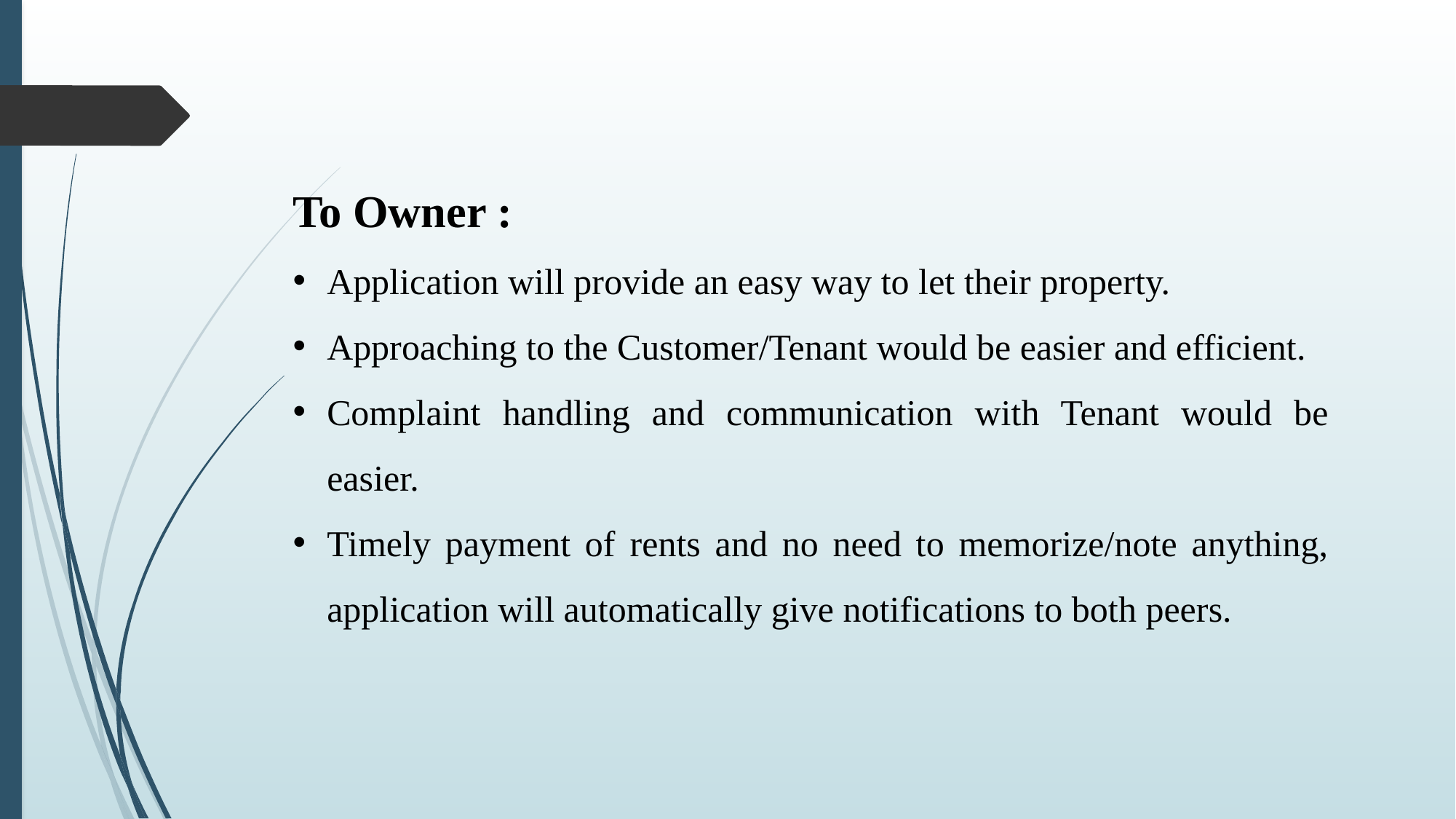

To Owner :
Application will provide an easy way to let their property.
Approaching to the Customer/Tenant would be easier and efficient.
Complaint handling and communication with Tenant would be easier.
Timely payment of rents and no need to memorize/note anything, application will automatically give notifications to both peers.